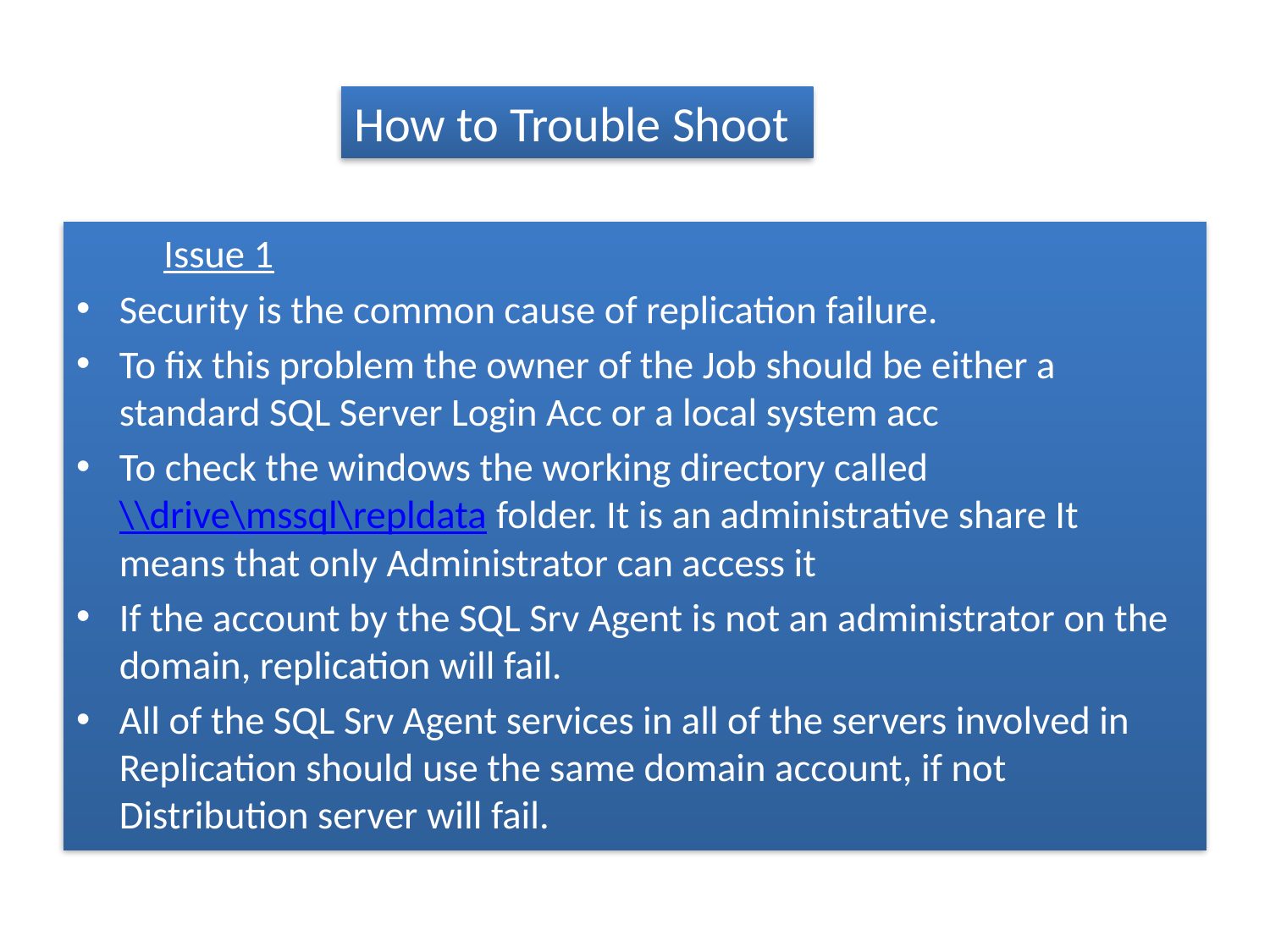

How to Trouble Shoot
				     Issue 1
Security is the common cause of replication failure.
To fix this problem the owner of the Job should be either a standard SQL Server Login Acc or a local system acc
To check the windows the working directory called \\drive\mssql\repldata folder. It is an administrative share It means that only Administrator can access it
If the account by the SQL Srv Agent is not an administrator on the domain, replication will fail.
All of the SQL Srv Agent services in all of the servers involved in Replication should use the same domain account, if not Distribution server will fail.